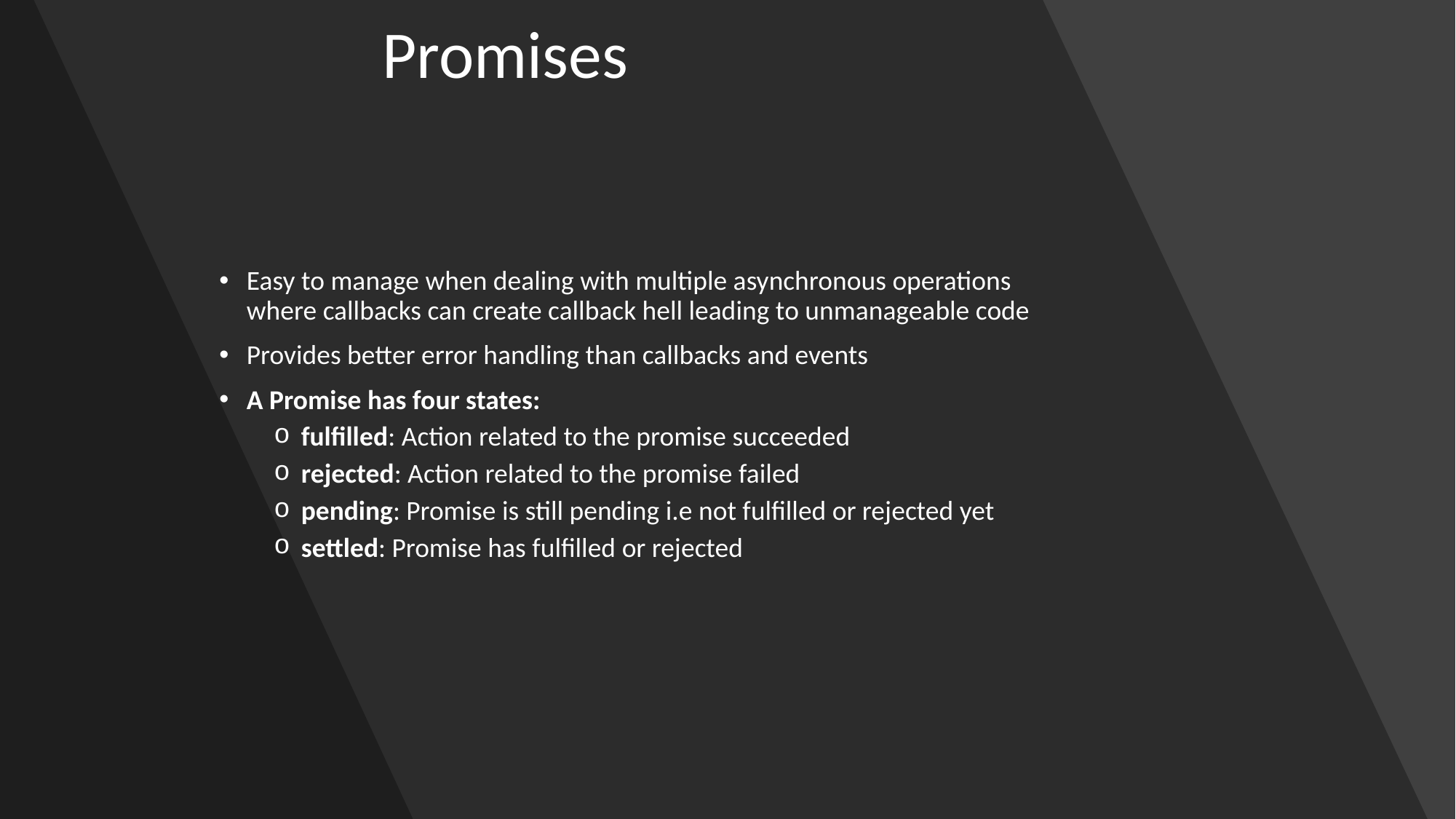

# Promises

Easy to manage when dealing with multiple asynchronous operations where callbacks can create callback hell leading to unmanageable code
Provides better error handling than callbacks and events
A Promise has four states:
fulfilled: Action related to the promise succeeded
rejected: Action related to the promise failed
pending: Promise is still pending i.e not fulfilled or rejected yet
settled: Promise has fulfilled or rejected